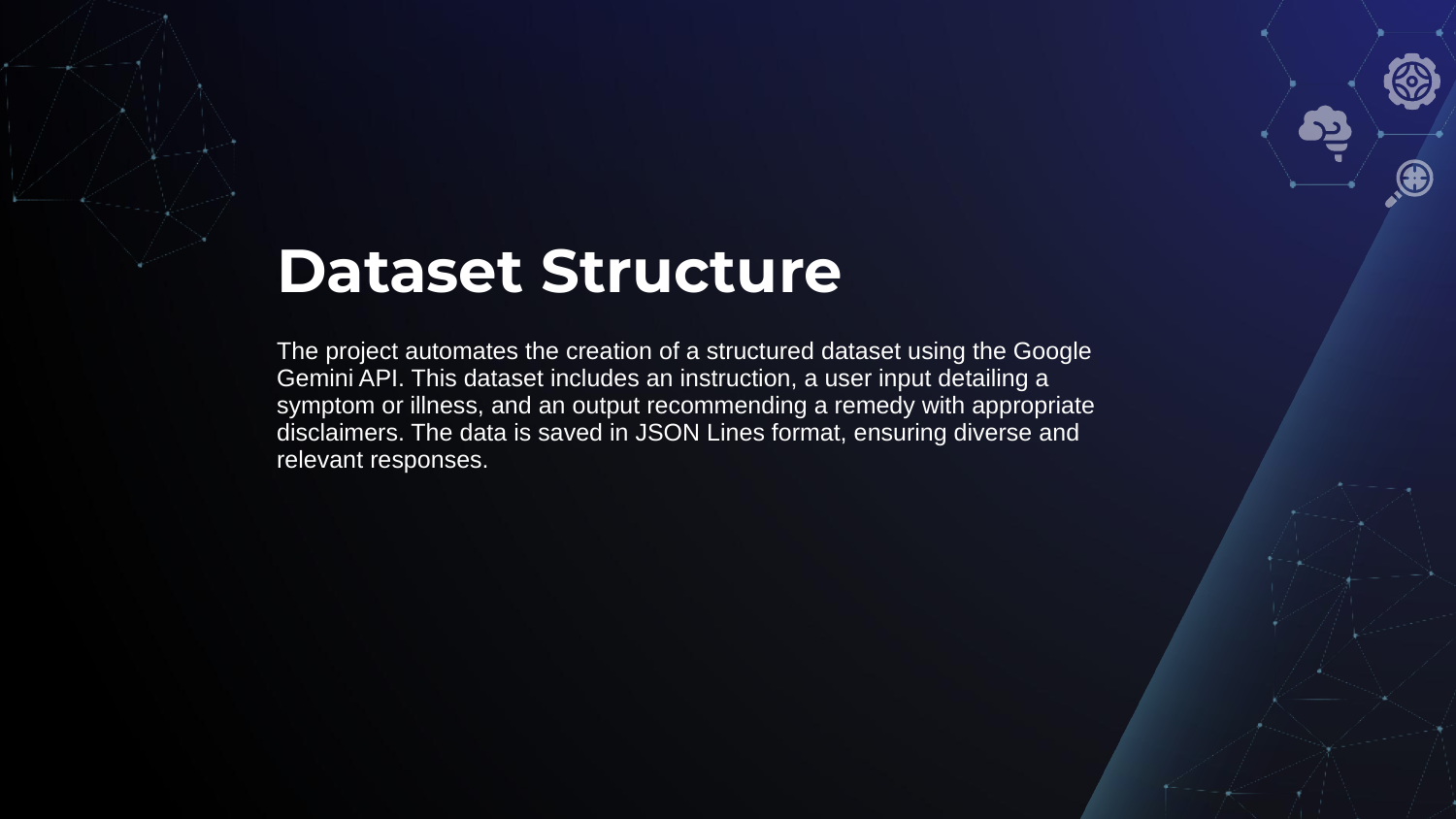

Dataset Structure
The project automates the creation of a structured dataset using the Google Gemini API. This dataset includes an instruction, a user input detailing a symptom or illness, and an output recommending a remedy with appropriate disclaimers. The data is saved in JSON Lines format, ensuring diverse and relevant responses.